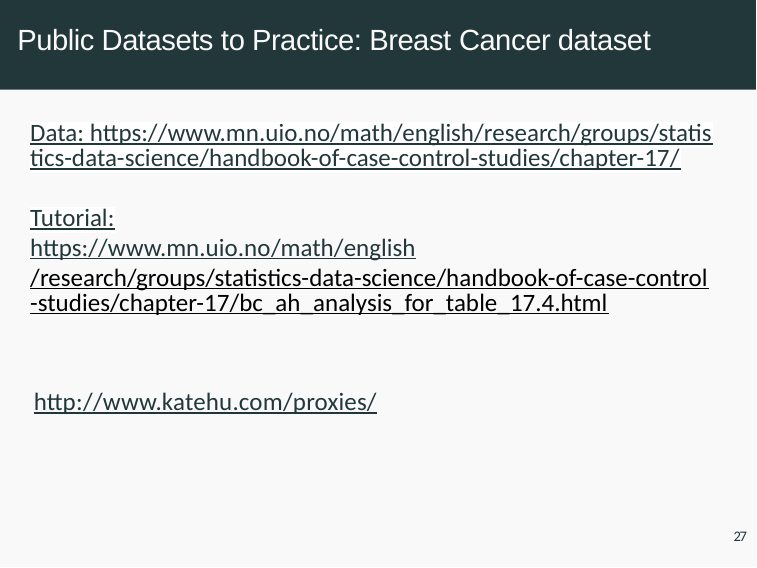

# Results
Public Datasets to Practice: Breast Cancer dataset
Data: https://www.mn.uio.no/math/english/research/groups/statistics-data-science/handbook-of-case-control-studies/chapter-17/

Tutorial:
https://www.mn.uio.no/math/english/research/groups/statistics-data-science/handbook-of-case-control-studies/chapter-17/bc_ah_analysis_for_table_17.4.html
http://www.katehu.com/proxies/
27